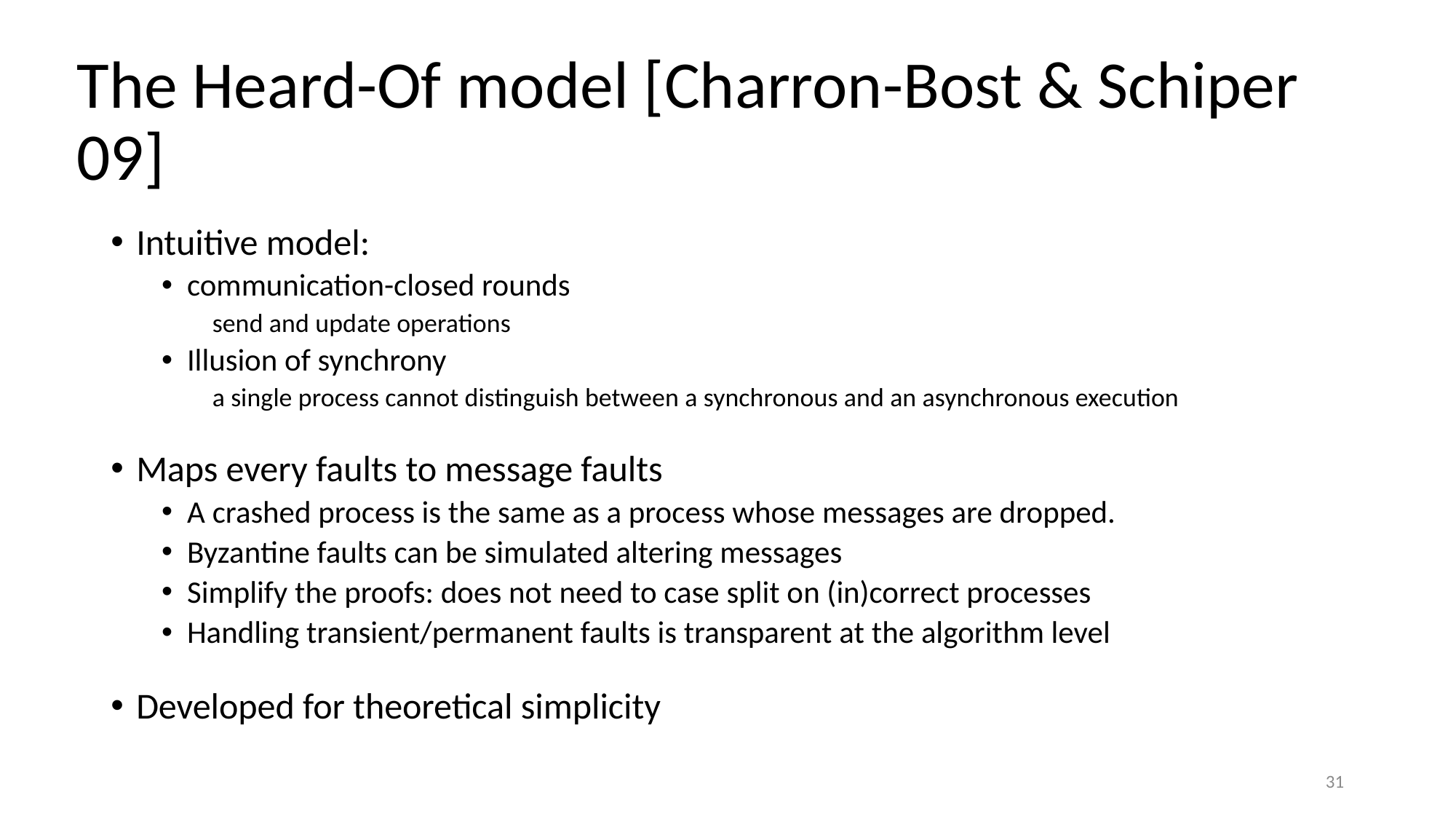

# The Heard-Of model [Charron-Bost & Schiper 09]
Intuitive model:
communication-closed rounds
send and update operations
Illusion of synchrony
a single process cannot distinguish between a synchronous and an asynchronous execution

Maps every faults to message faults
A crashed process is the same as a process whose messages are dropped.
Byzantine faults can be simulated altering messages
Simplify the proofs: does not need to case split on (in)correct processes
Handling transient/permanent faults is transparent at the algorithm level

Developed for theoretical simplicity
31